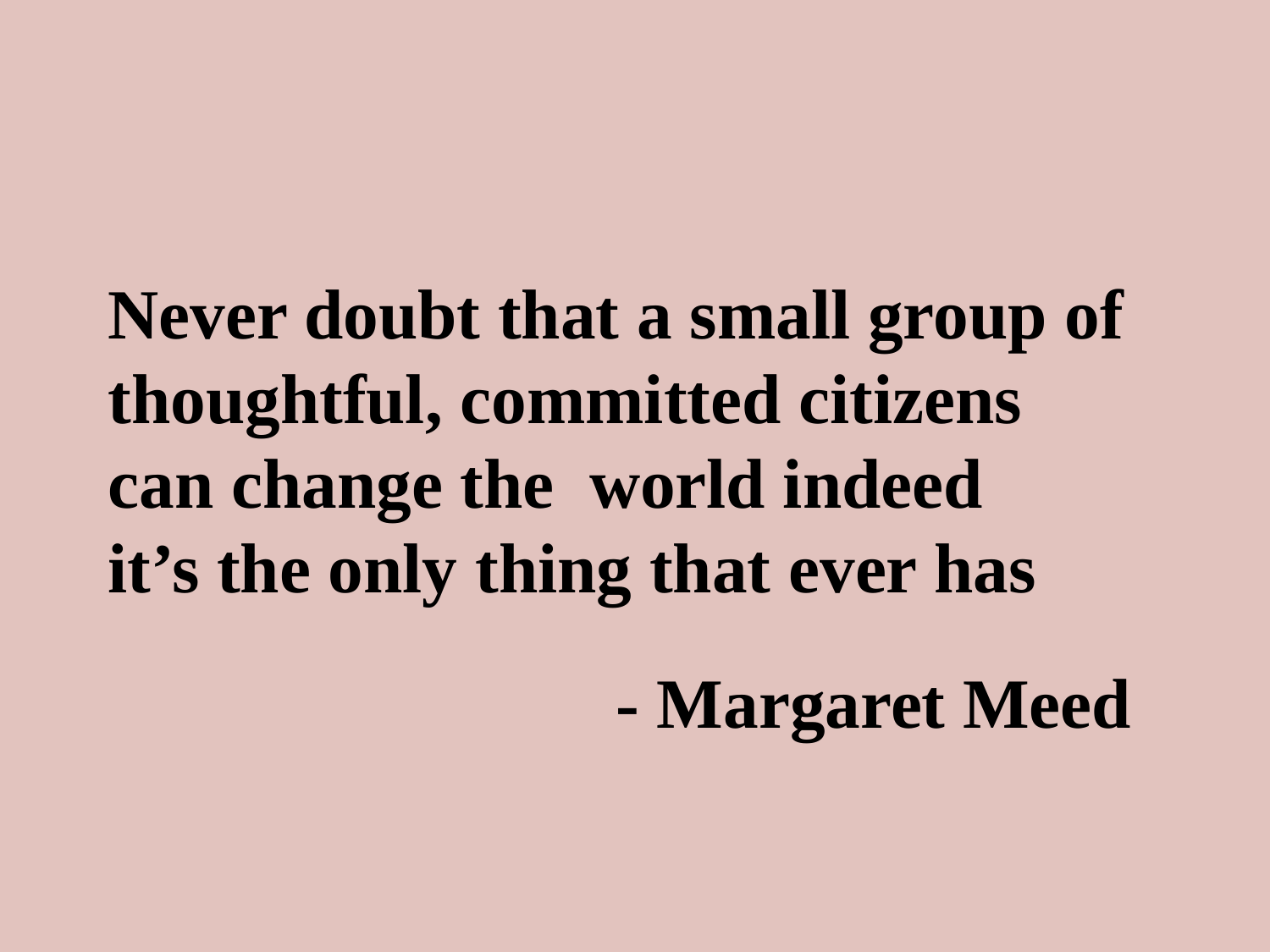

Never doubt that a small group of
thoughtful, committed citizens
can change the  world indeed
it’s the only thing that ever has

				- Margaret Meed